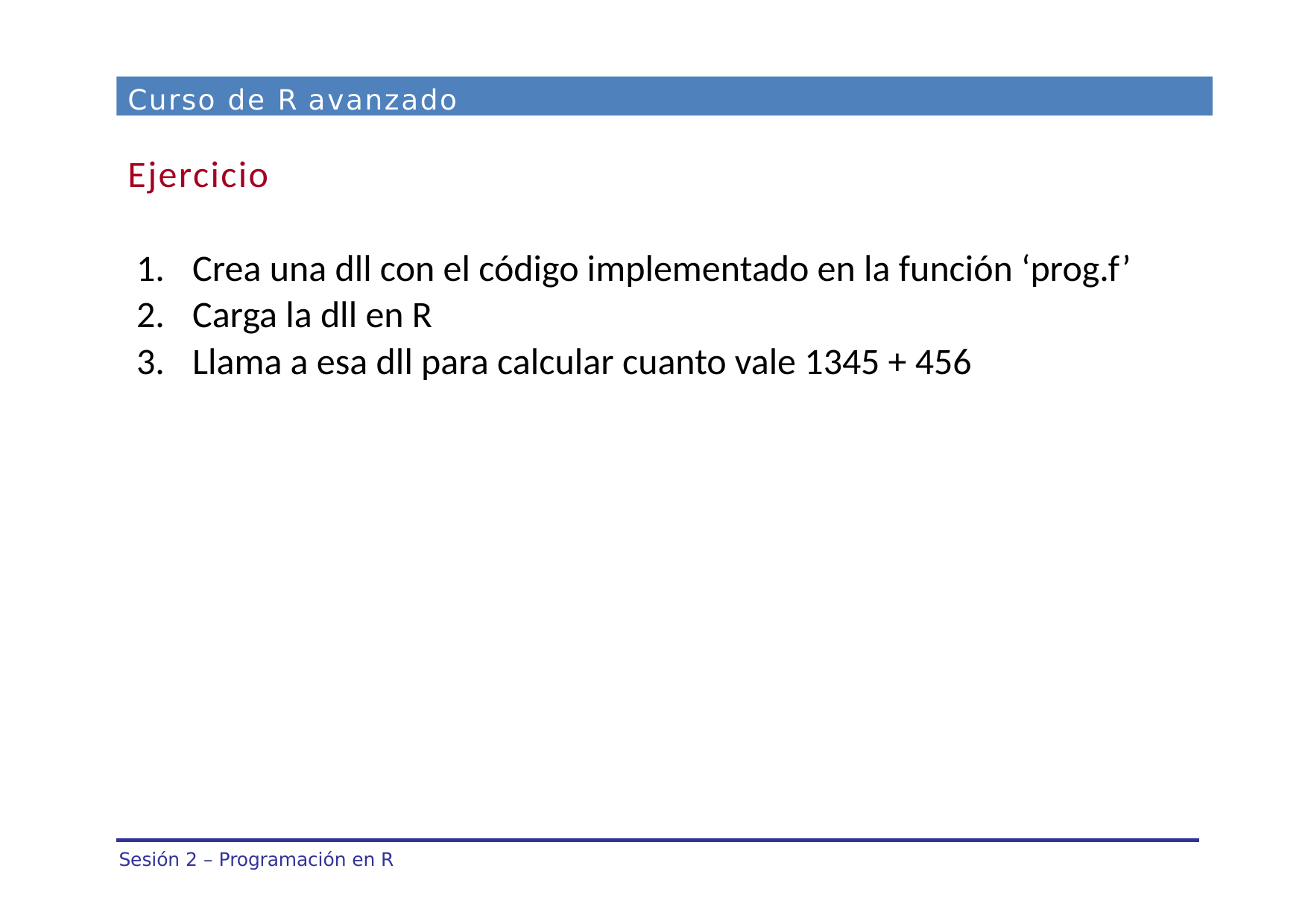

Curso de R avanzado
Ejercicio

Crea una dll con el código implementado en la función ‘prog.f’
Carga la dll en R
Llama a esa dll para calcular cuanto vale 1345 + 456

Sesión 2 – Programación en R